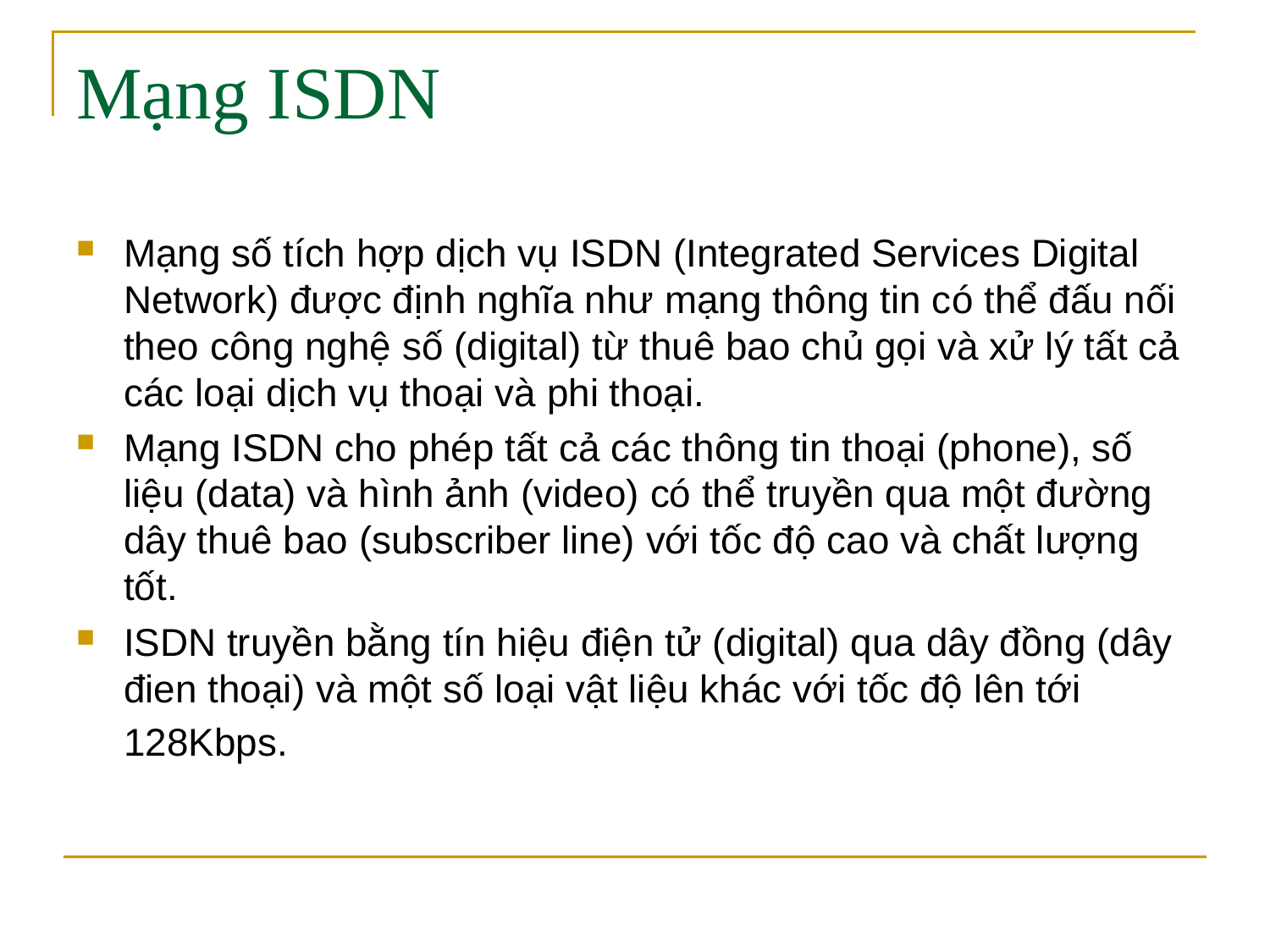

# Mạng ISDN
Mạng số tích hợp dịch vụ ISDN (Integrated Services Digital Network) được định nghĩa như mạng thông tin có thể đấu nối theo công nghệ số (digital) từ thuê bao chủ gọi và xử lý tất cả các loại dịch vụ thoại và phi thoại.
Mạng ISDN cho phép tất cả các thông tin thoại (phone), số liệu (data) và hình ảnh (video) có thể truyền qua một đường dây thuê bao (subscriber line) với tốc độ cao và chất lượng tốt.
ISDN truyền bằng tín hiệu điện tử (digital) qua dây đồng (dây đien thoại) và một số loại vật liệu khác với tốc độ lên tới 128Kbps.